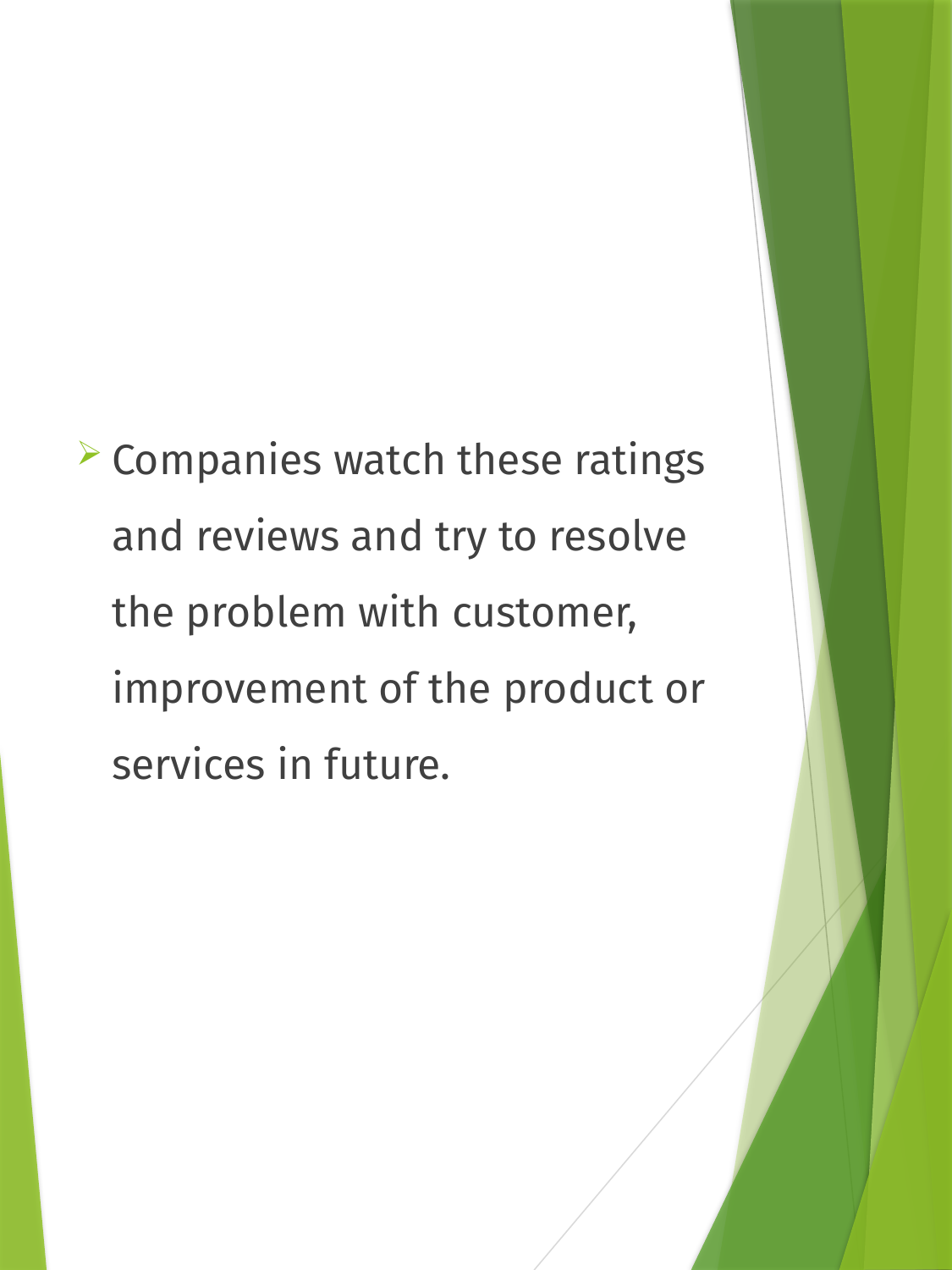

#
Companies watch these ratings and reviews and try to resolve the problem with customer, improvement of the product or services in future.